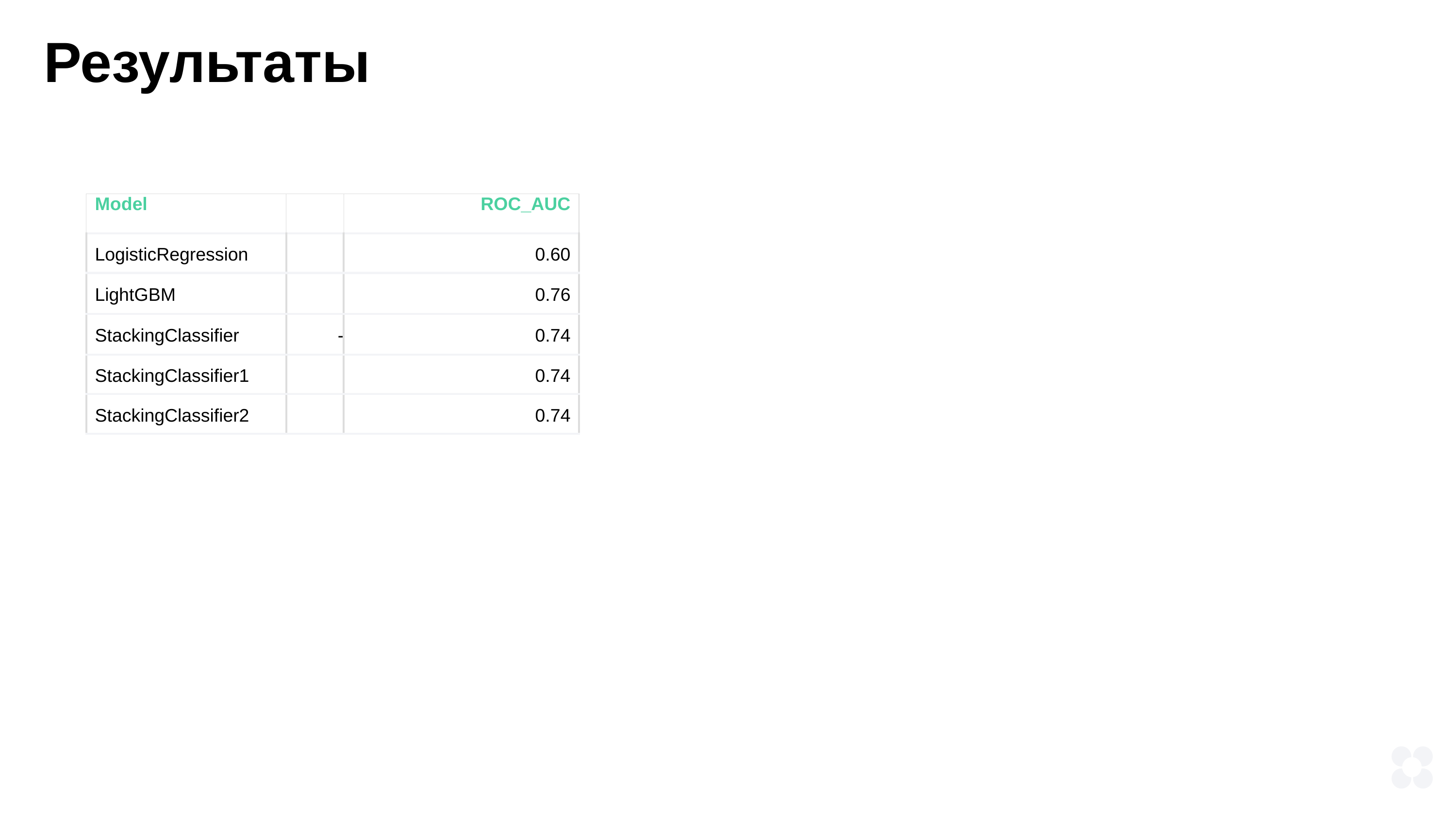

Результаты
| Model |  | ROC\_AUC |
| --- | --- | --- |
| LogisticRegression |  | 0.60 |
| LightGBM |  | 0.76 |
| StackingClassifier | - | 0.74 |
| StackingClassifier1 |  | 0.74 |
| StackingClassifier2 |  | 0.74 |